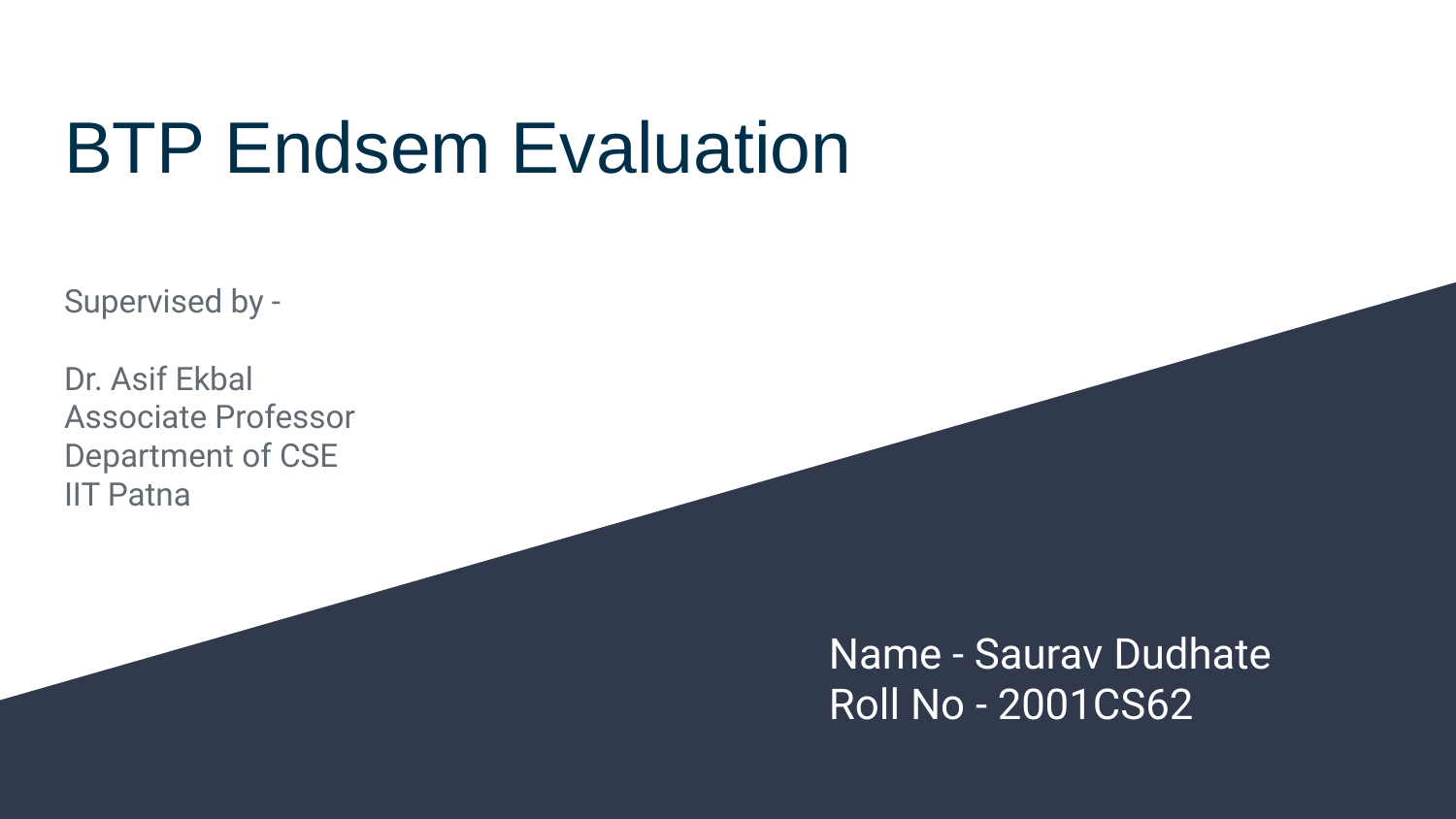

# BTP Endsem Evaluation
Supervised by -

Dr. Asif Ekbal
Associate Professor
Department of CSE
IIT Patna
Name - Saurav Dudhate
Roll No - 2001CS62